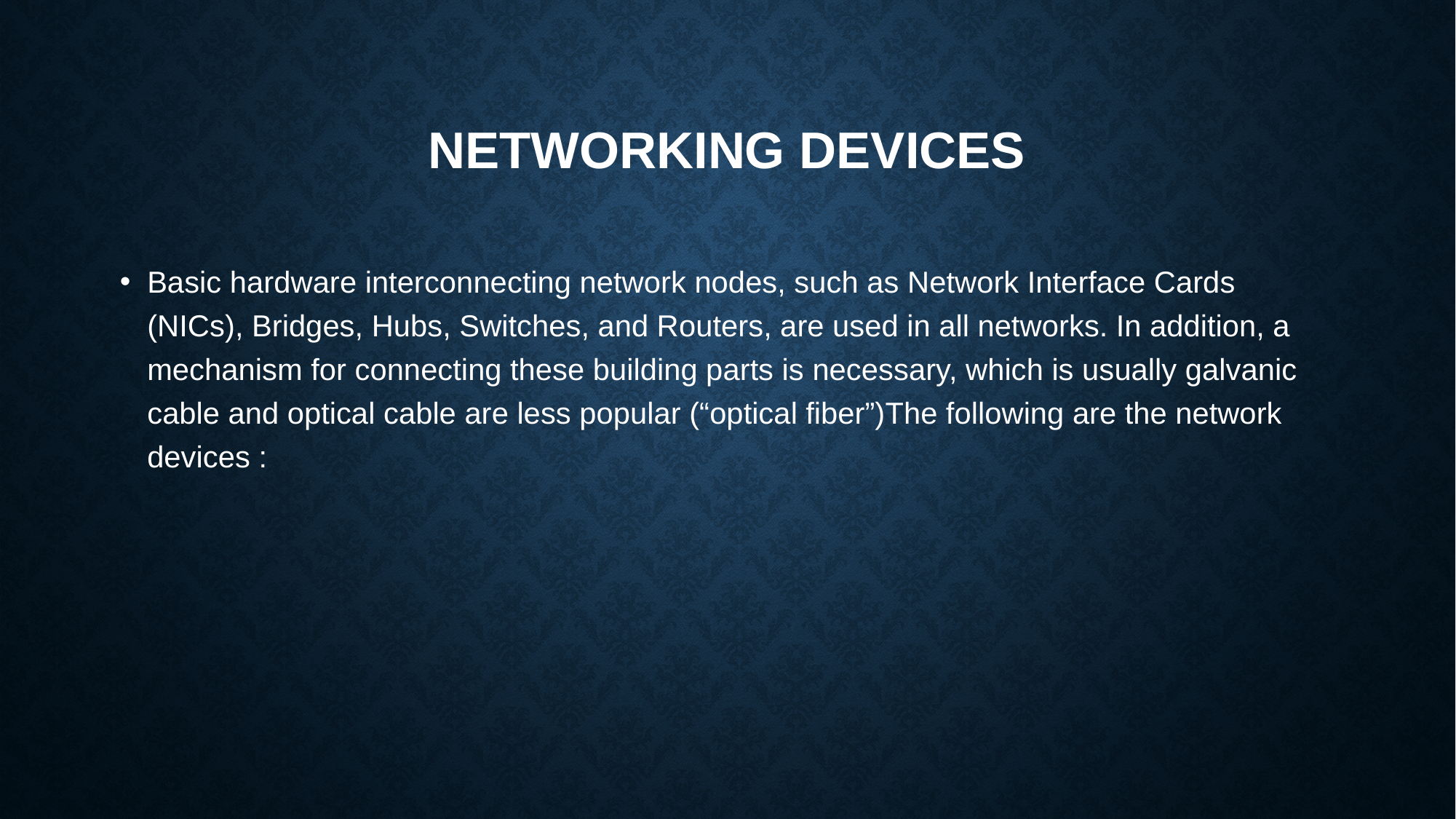

# NETWORKING DEVICES
Basic hardware interconnecting network nodes, such as Network Interface Cards (NICs), Bridges, Hubs, Switches, and Routers, are used in all networks. In addition, a mechanism for connecting these building parts is necessary, which is usually galvanic cable and optical cable are less popular (“optical fiber”)The following are the network devices :